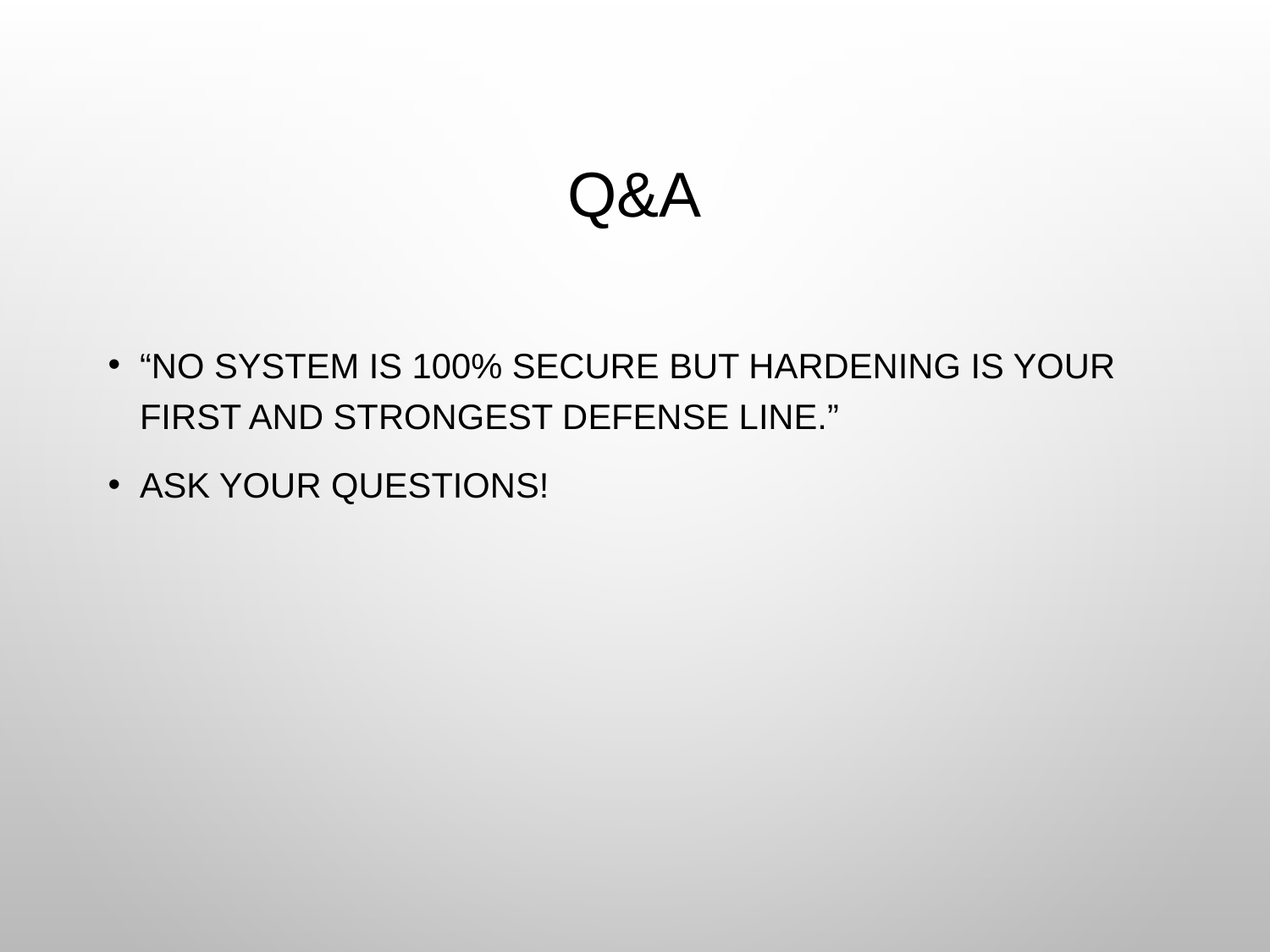

# Q&A
“No system is 100% secure but hardening is your first and strongest defense line.”
Ask your questions!